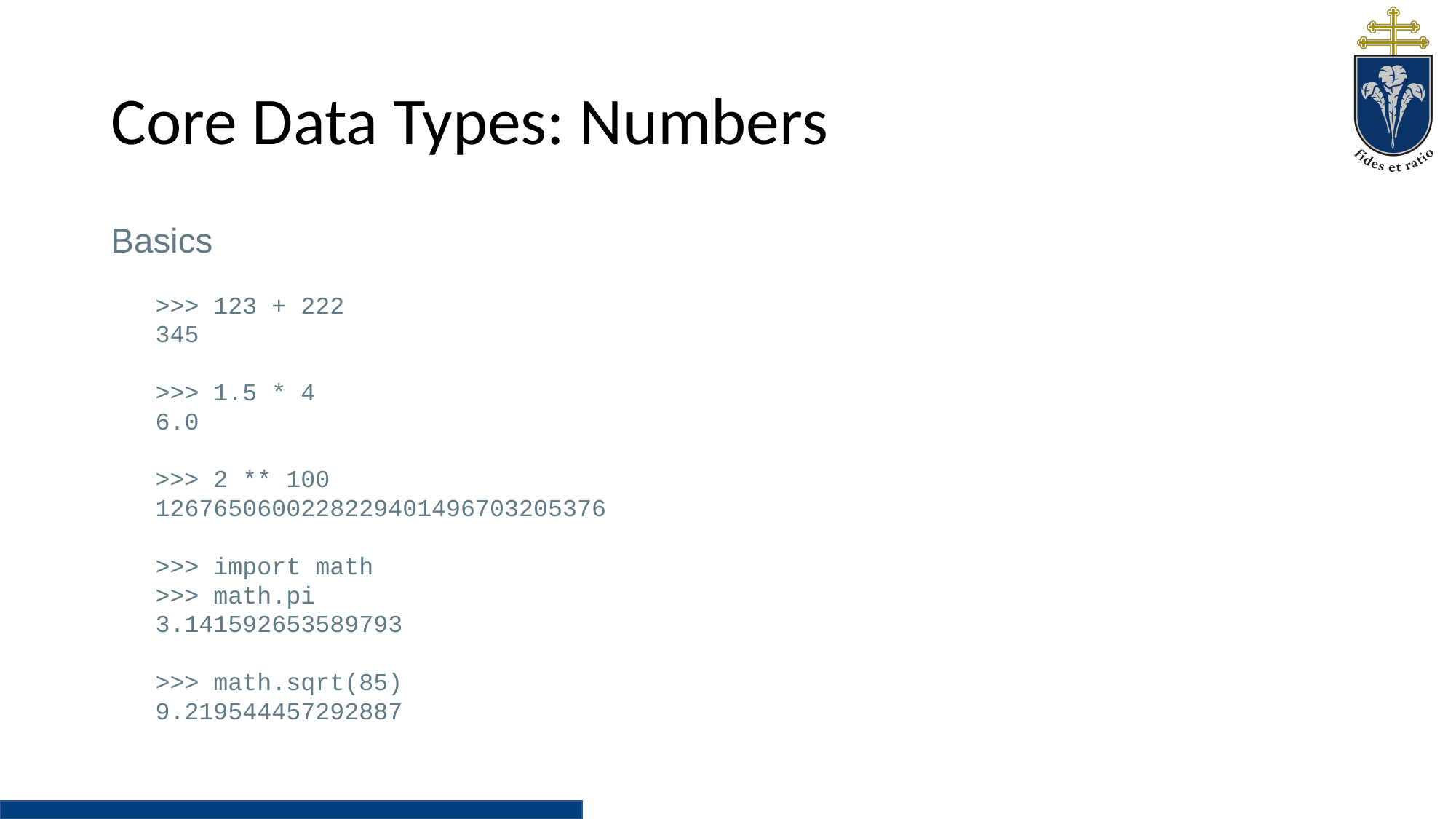

# Core Data Types: Numbers
Basics

>>> 123 + 222
345

>>> 1.5 * 4
6.0

>>> 2 ** 100
1267650600228229401496703205376

>>> import math
>>> math.pi
3.141592653589793

>>> math.sqrt(85)
9.219544457292887